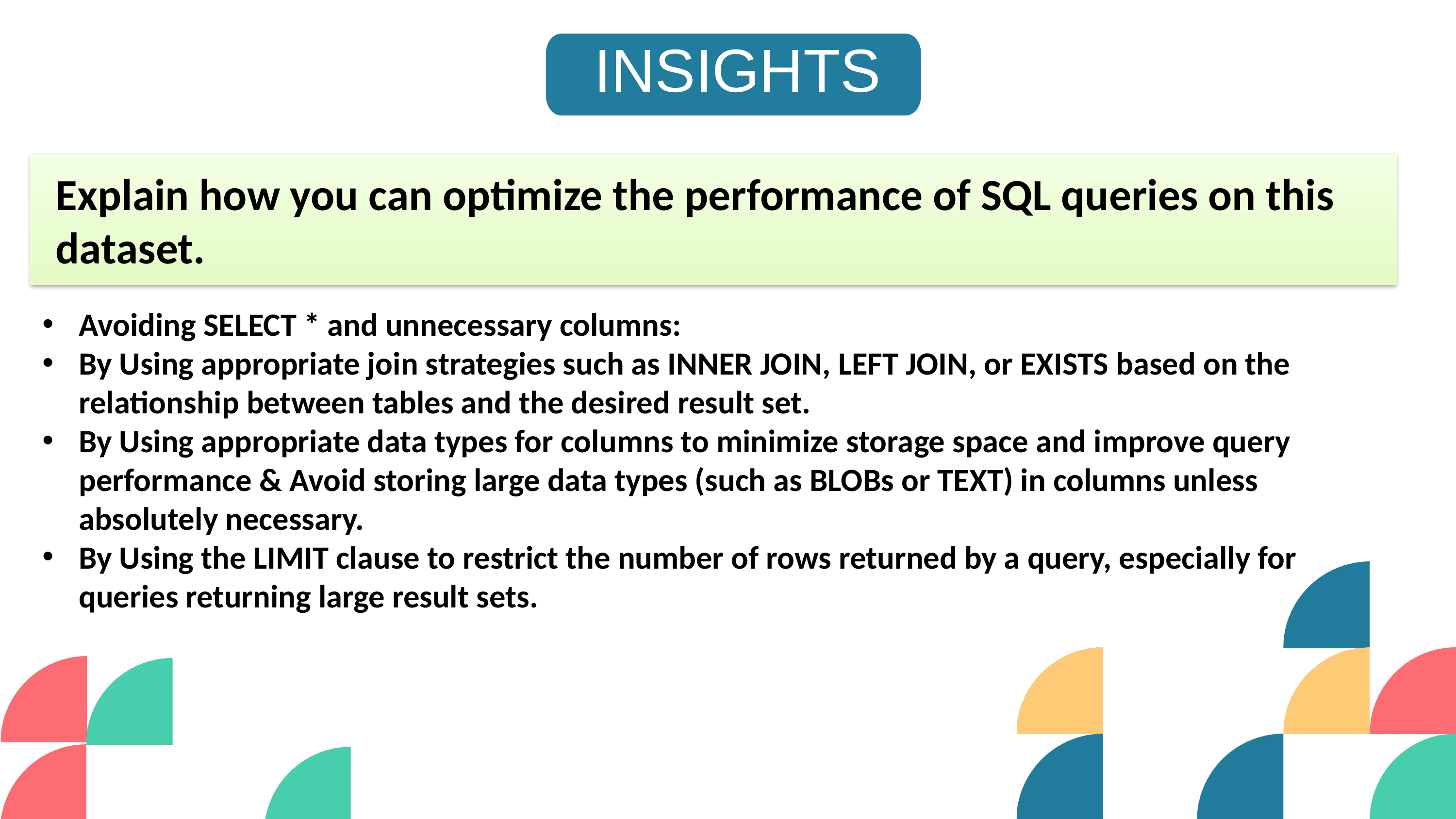

INSIGHTS

Explain how you can optimize the performance of SQL queries on this dataset.
Avoiding SELECT * and unnecessary columns:
By Using appropriate join strategies such as INNER JOIN, LEFT JOIN, or EXISTS based on the relationship between tables and the desired result set.
By Using appropriate data types for columns to minimize storage space and improve query performance & Avoid storing large data types (such as BLOBs or TEXT) in columns unless absolutely necessary.
By Using the LIMIT clause to restrict the number of rows returned by a query, especially for queries returning large result sets.